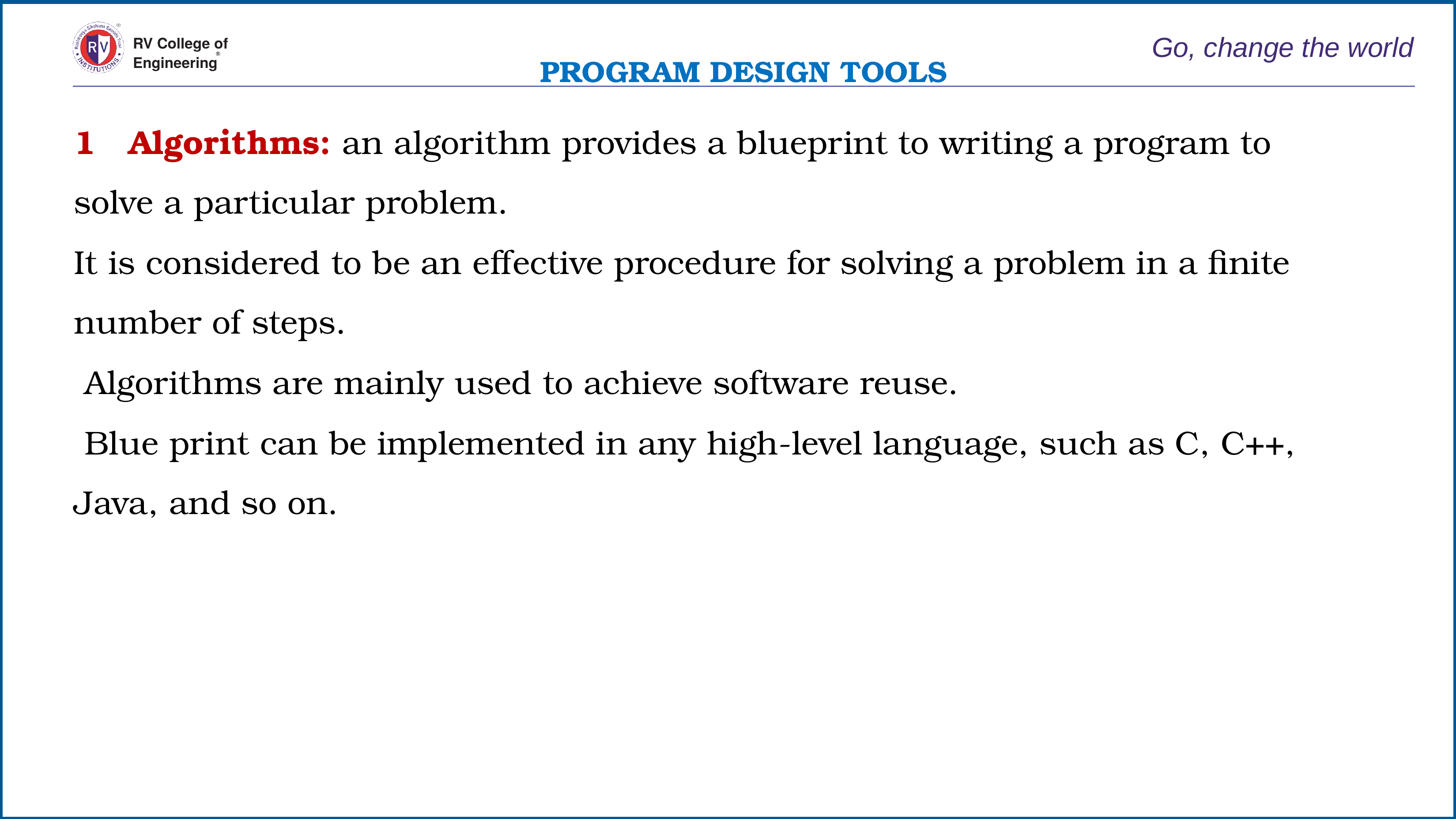

# Go, change the world
RV College of
Engineering
PROGRAM DESIGN TOOLS

1 Algorithms: an algorithm provides a blueprint to writing a program to solve a particular problem.
It is considered to be an effective procedure for solving a problem in a finite number of steps.
 Algorithms are mainly used to achieve software reuse.
 Blue print can be implemented in any high-level language, such as C, C++, Java, and so on.